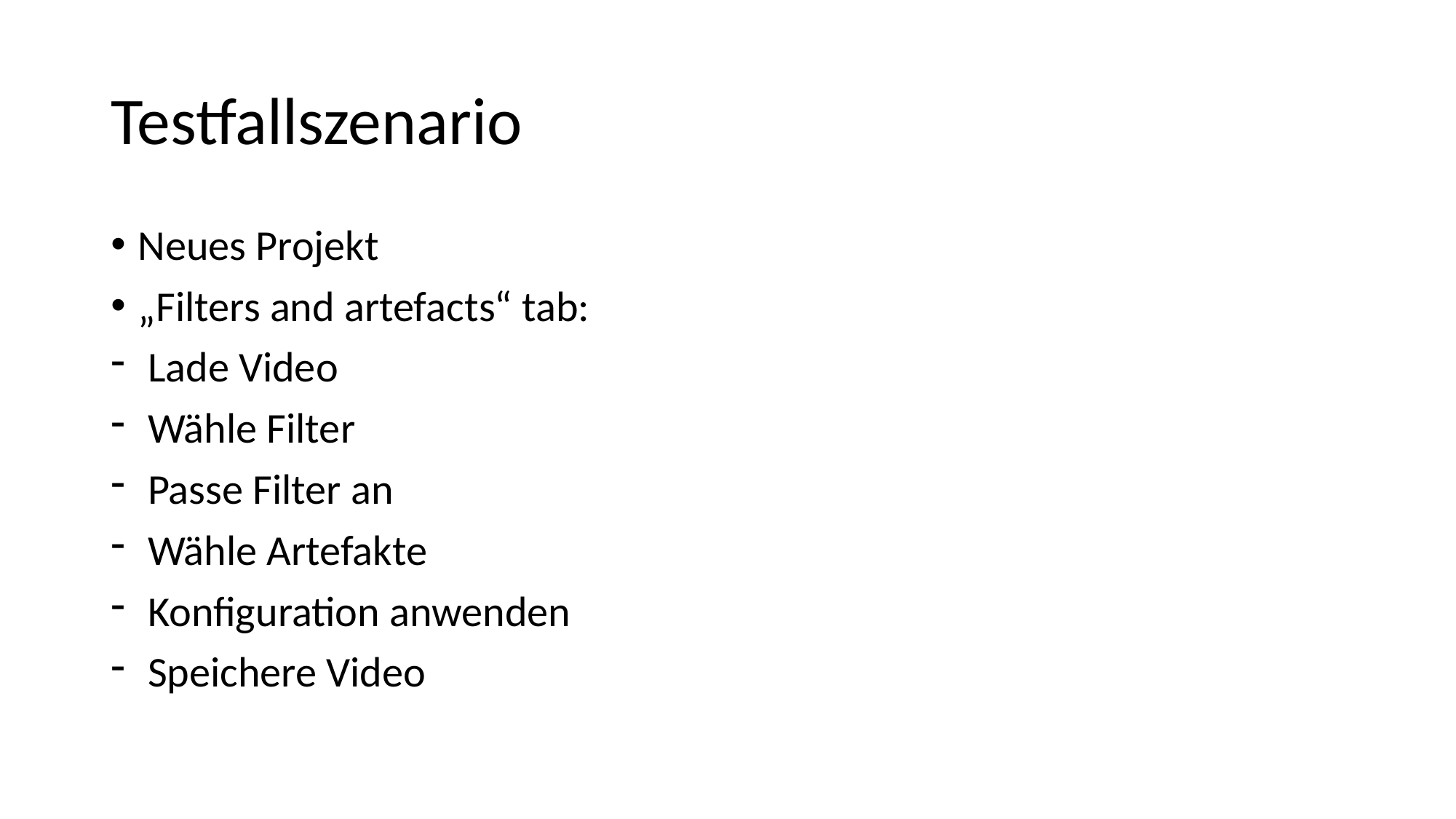

# Testfallszenario
Neues Projekt
„Filters and artefacts“ tab:
 Lade Video
 Wähle Filter
 Passe Filter an
 Wähle Artefakte
 Konfiguration anwenden
 Speichere Video